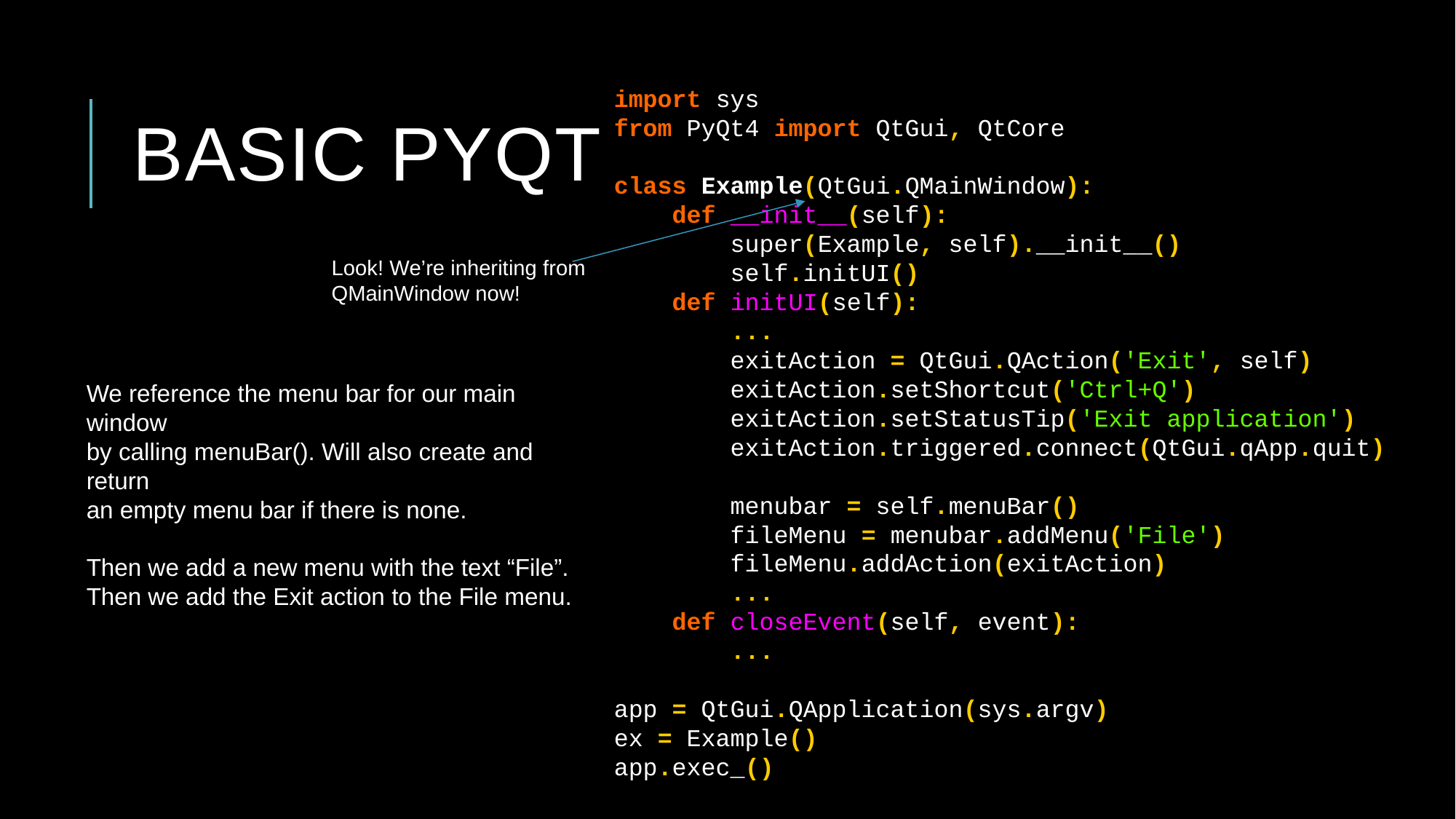

# Basic pyqt
import sys
from PyQt4 import QtGui, QtCore
class Example(QtGui.QMainWindow):
    def __init__(self):
        super(Example, self).__init__()
        self.initUI()
    def initUI(self):
        ...
        exitAction = QtGui.QAction('Exit', self)
        exitAction.setShortcut('Ctrl+Q')
        exitAction.setStatusTip('Exit application')
        exitAction.triggered.connect(QtGui.qApp.quit)
        menubar = self.menuBar()
        fileMenu = menubar.addMenu('File')
        fileMenu.addAction(exitAction)
        ...
    def closeEvent(self, event):
        ...
app = QtGui.QApplication(sys.argv)
ex = Example()
app.exec_()
Look! We’re inheriting from
QMainWindow now!
We reference the menu bar for our main window
by calling menuBar(). Will also create and return
an empty menu bar if there is none.
Then we add a new menu with the text “File”.
Then we add the Exit action to the File menu.